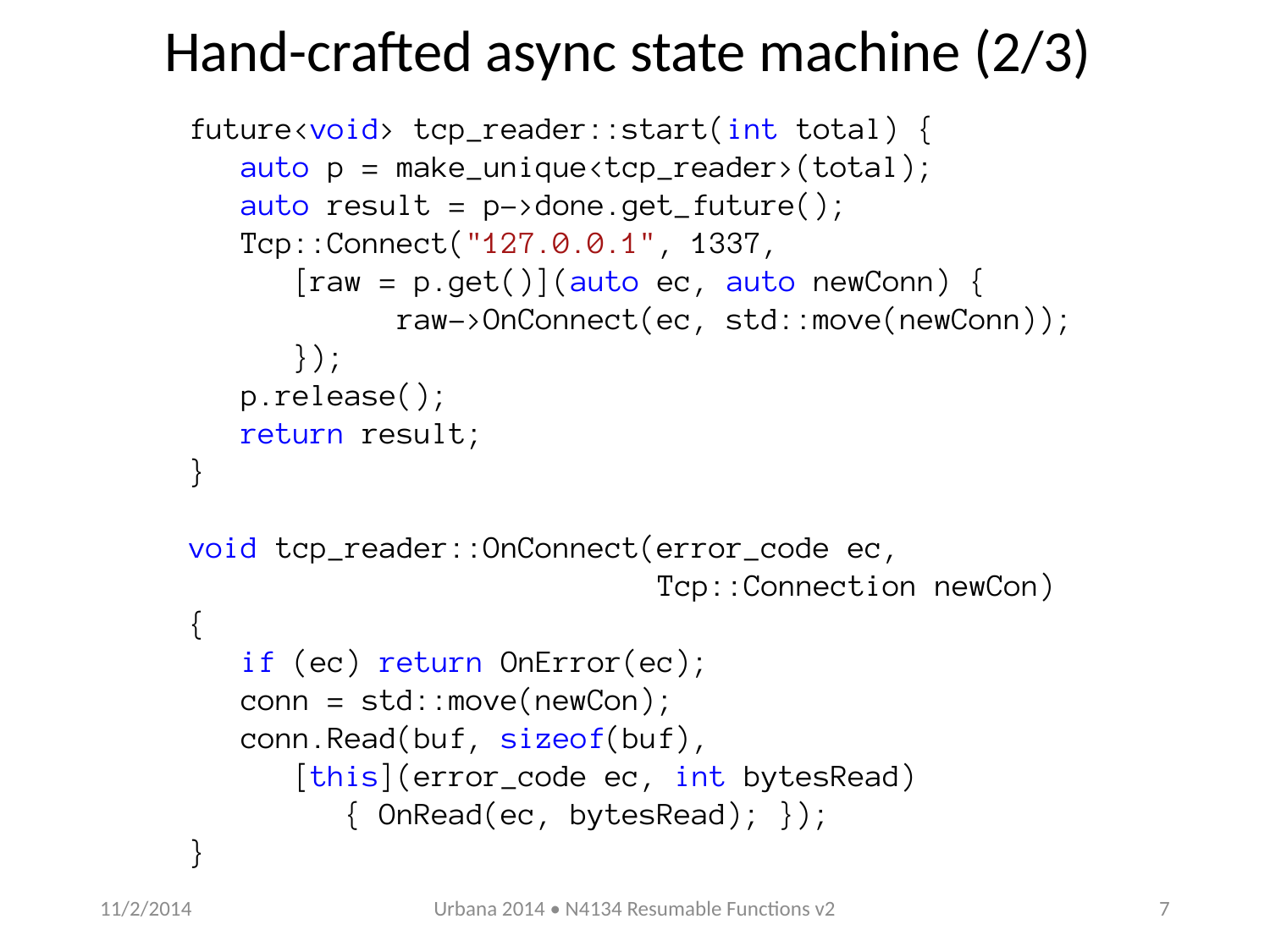

# Hand-crafted async state machine (2/3)
future<void> tcp_reader::start(int total) {
   auto p = make_unique<tcp_reader>(total);
   auto result = p->done.get_future();
   Tcp::Connect("127.0.0.1", 1337,
      [raw = p.get()](auto ec, auto newConn) {
            raw->OnConnect(ec, std::move(newConn));
      });
   p.release();
   return result;
}

void tcp_reader::OnConnect(error_code ec,
                           Tcp::Connection newCon)
{
   if (ec) return OnError(ec);
   conn = std::move(newCon);
   conn.Read(buf, sizeof(buf),
      [this](error_code ec, int bytesRead)
         { OnRead(ec, bytesRead); });
}
11/2/2014
Urbana 2014 • N4134 Resumable Functions v2
7